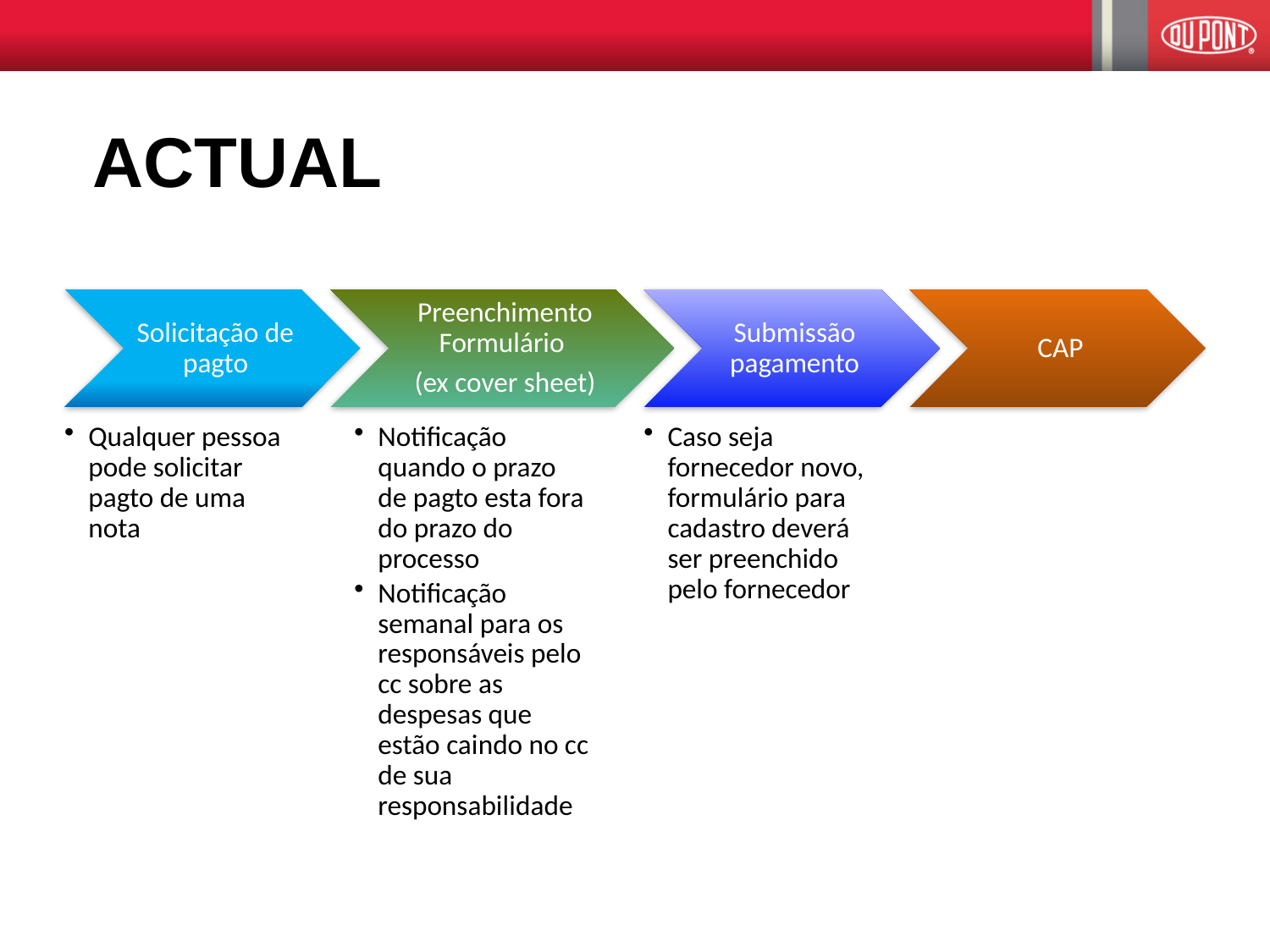

# ACTUAL
Solicitação de pagto
Qualquer pessoa pode solicitar pagto de uma nota
Preenchimento Formulário
(ex cover sheet)
Notificação quando o prazo de pagto esta fora do prazo do processo
Notificação semanal para os responsáveis pelo cc sobre as despesas que estão caindo no cc de sua responsabilidade
Submissão pagamento
Caso seja fornecedor novo,  formulário para cadastro deverá ser preenchido pelo fornecedor

CAP